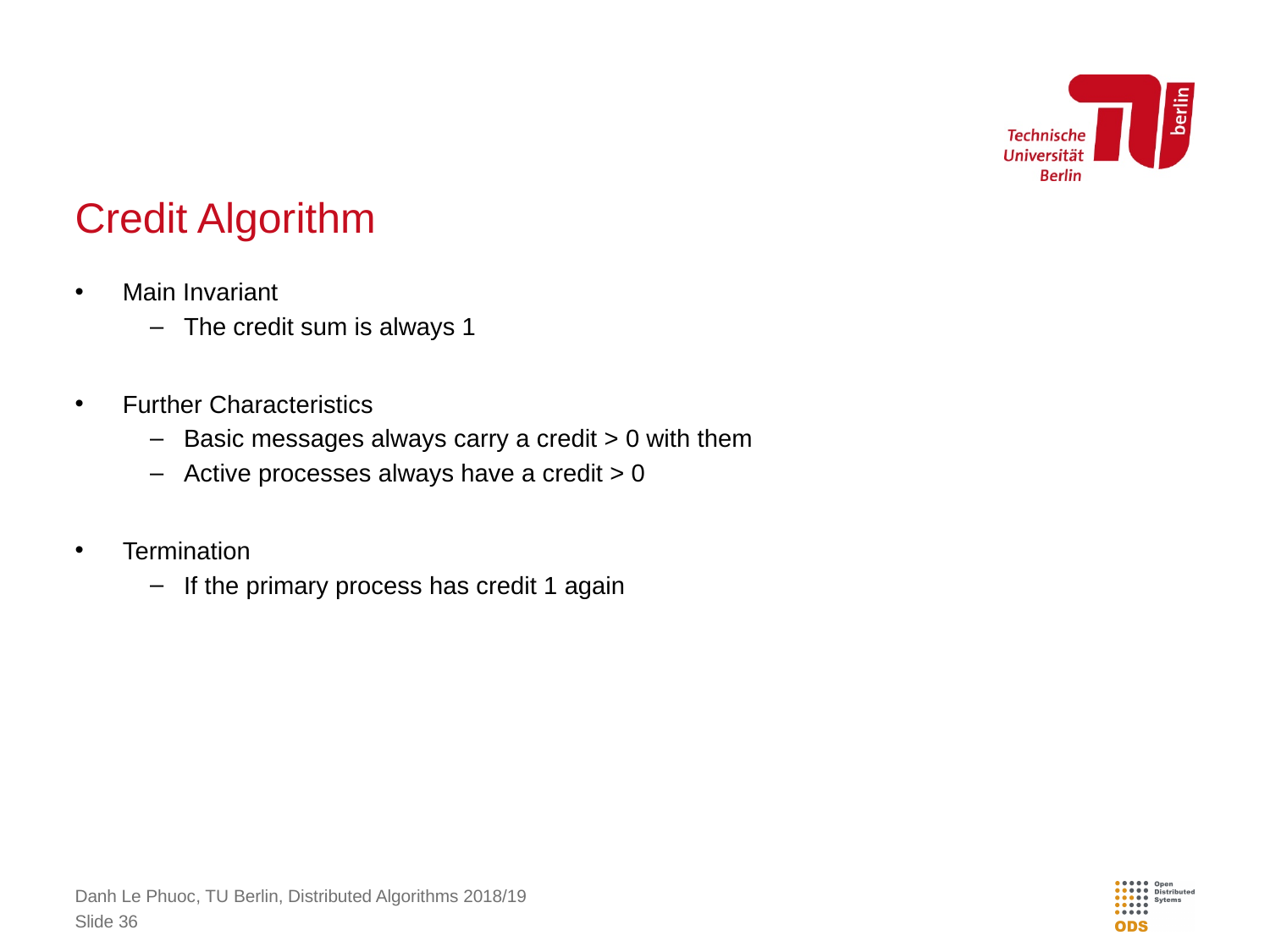

# Credit Algorithm
Main Invariant
The credit sum is always 1

Further Characteristics
Basic messages always carry a credit > 0 with them
Active processes always have a credit > 0

Termination
If the primary process has credit 1 again
Danh Le Phuoc, TU Berlin, Distributed Algorithms 2018/19
Slide 36